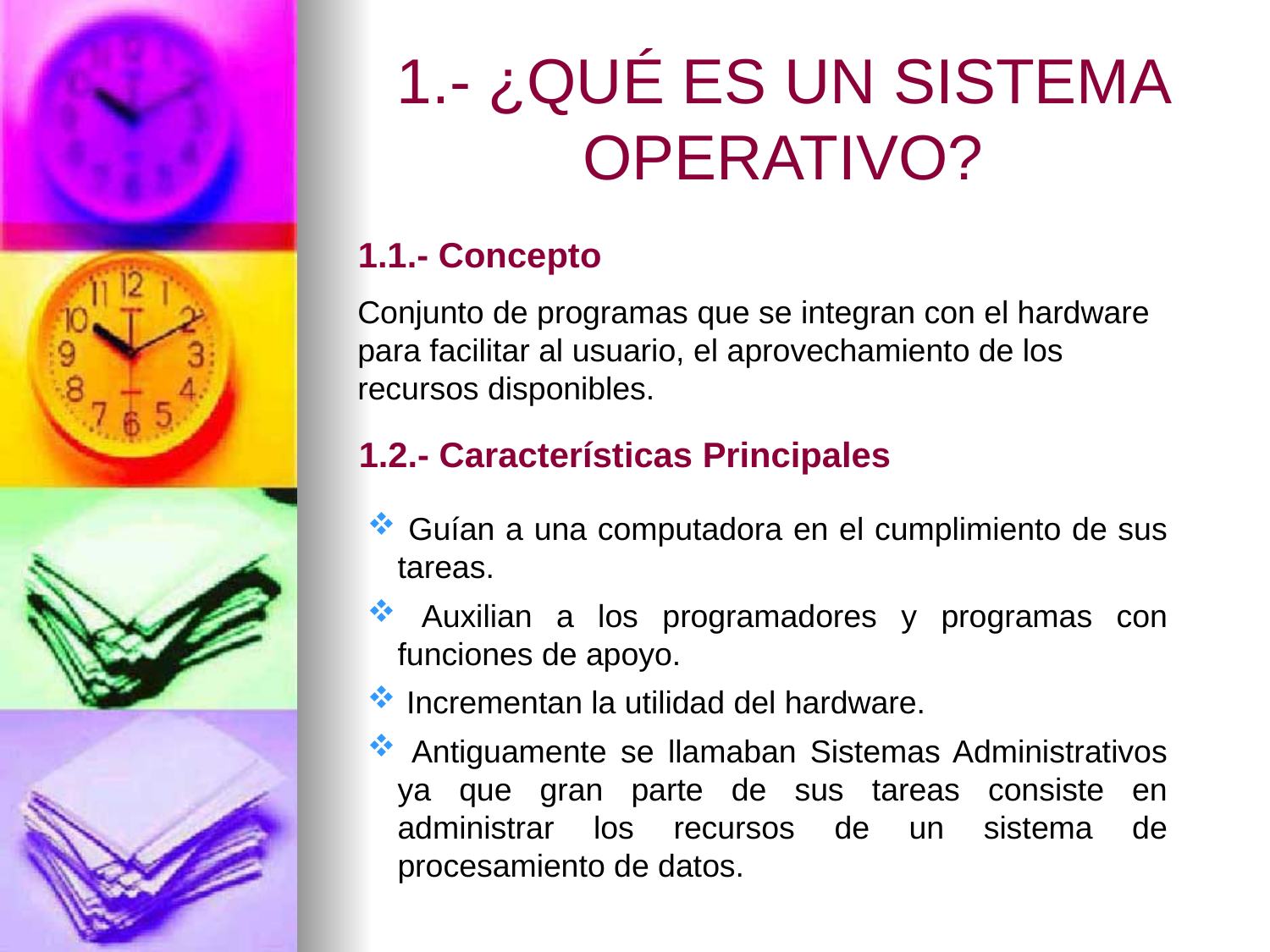

1.- ¿QUÉ ES UN SISTEMA OPERATIVO?
1.1.- Concepto
Conjunto de programas que se integran con el hardware para facilitar al usuario, el aprovechamiento de los recursos disponibles.
1.2.- Características Principales
 Guían a una computadora en el cumplimiento de sus tareas.
 Auxilian a los programadores y programas con funciones de apoyo.
 Incrementan la utilidad del hardware.
 Antiguamente se llamaban Sistemas Administrativos ya que gran parte de sus tareas consiste en administrar los recursos de un sistema de procesamiento de datos.